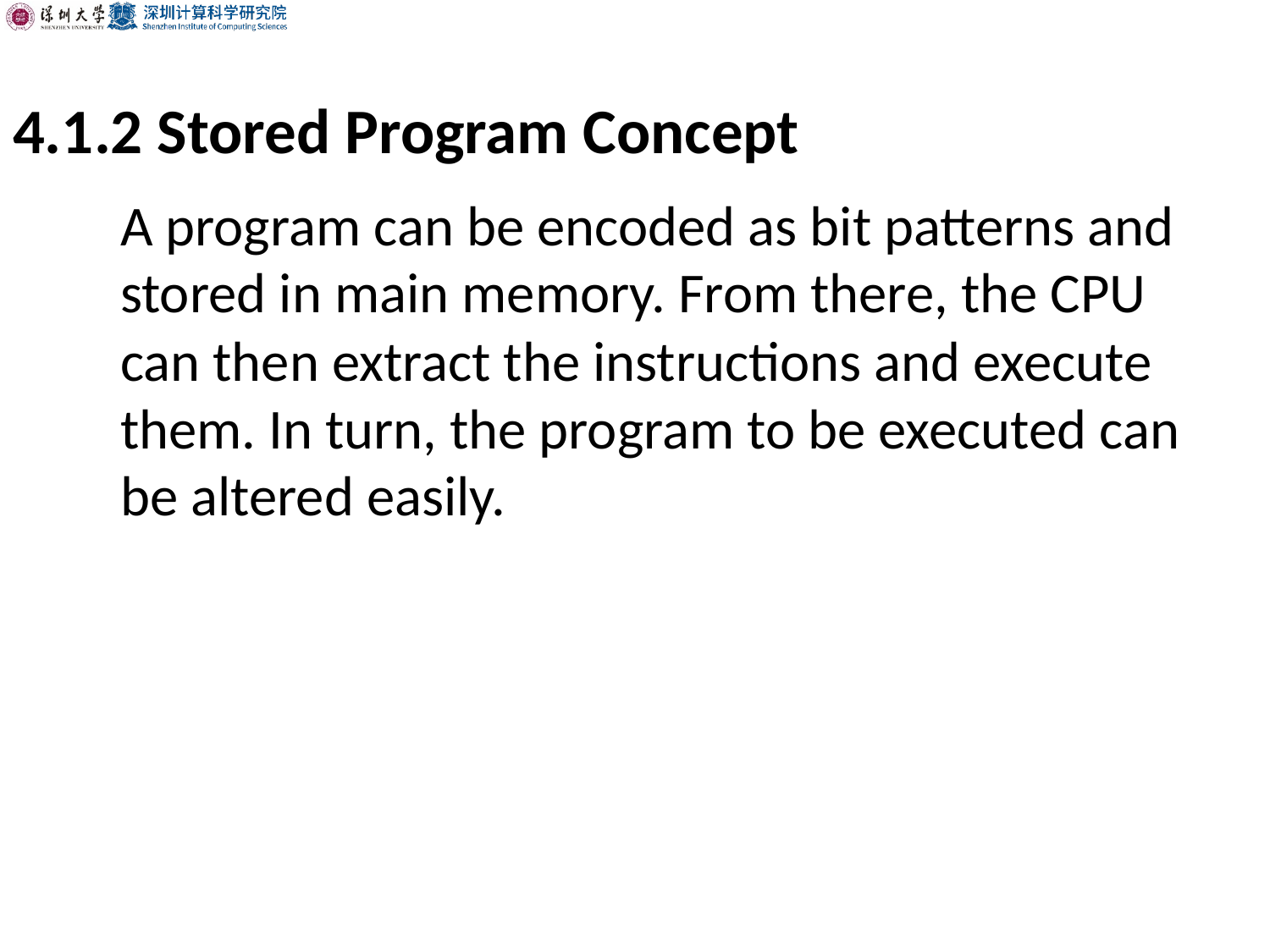

# 4.1.2 Stored Program Concept
	A program can be encoded as bit patterns and stored in main memory. From there, the CPU can then extract the instructions and execute them. In turn, the program to be executed can be altered easily.